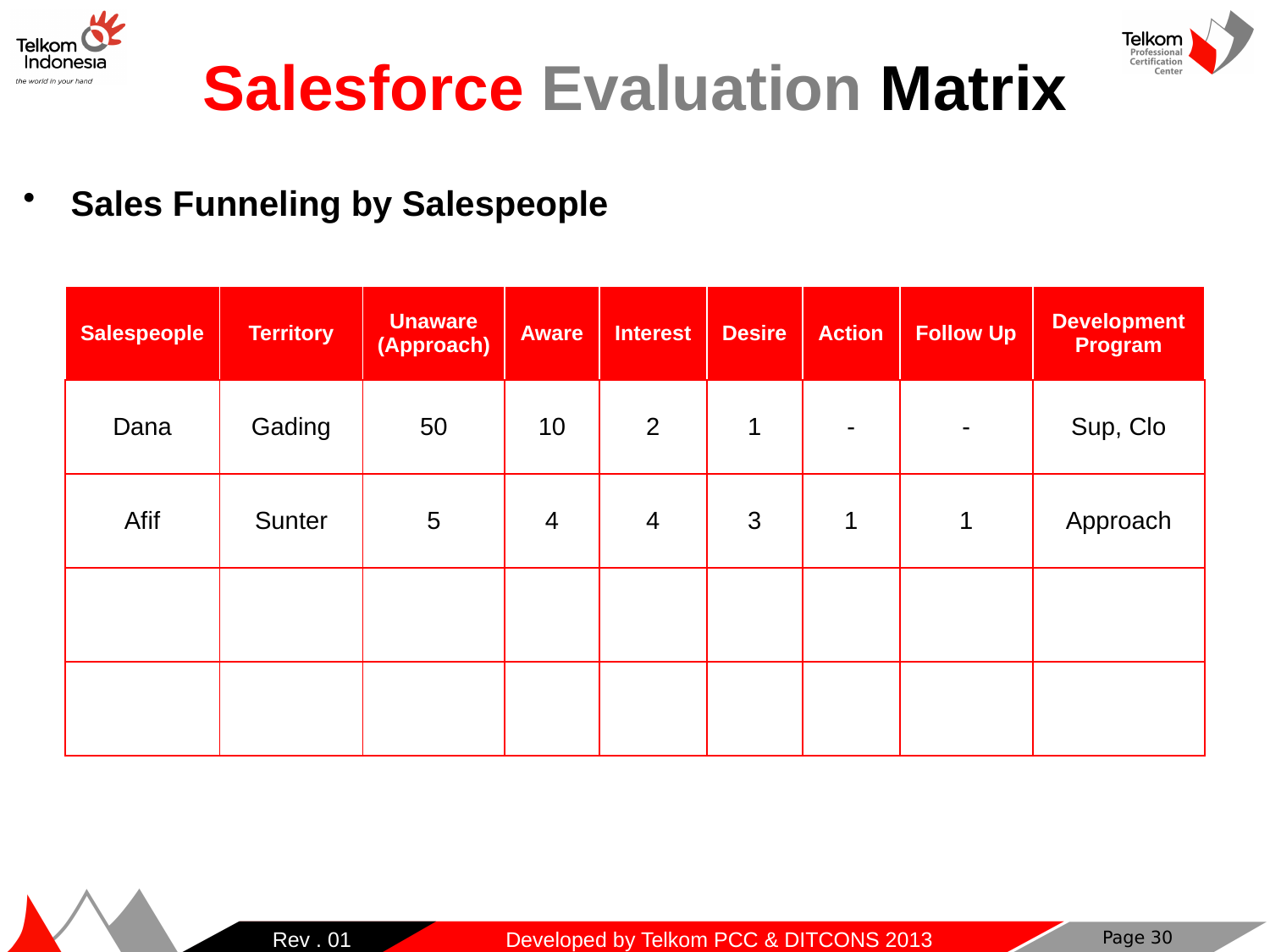

Salesforce Evaluation Matrix
Sales Funneling by Salespeople
| Salespeople | Territory | Unaware (Approach) | Aware | Interest | Desire | Action | Follow Up | Development Program |
| --- | --- | --- | --- | --- | --- | --- | --- | --- |
| Dana | Gading | 50 | 10 | 2 | 1 | - | - | Sup, Clo |
| Afif | Sunter | 5 | 4 | 4 | 3 | 1 | 1 | Approach |
|  |  |  |  |  |  |  |  |  |
|  |  |  |  |  |  |  |  |  |